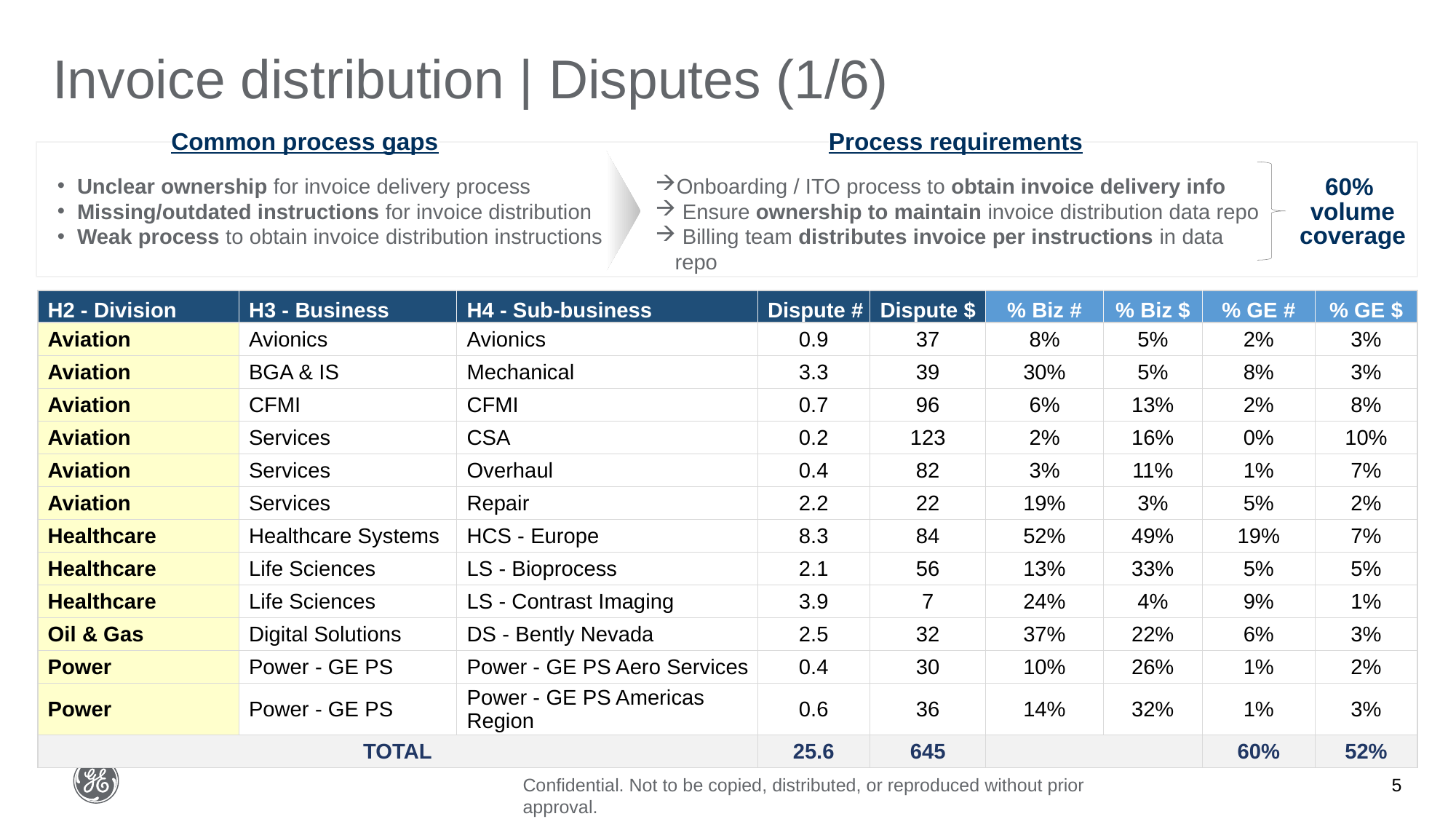

# Invoice distribution | Disputes (1/6)
Common process gaps
Process requirements

60%
volume
coverage
Unclear ownership for invoice delivery process
Missing/outdated instructions for invoice distribution
Weak process to obtain invoice distribution instructions
Onboarding / ITO process to obtain invoice delivery info
 Ensure ownership to maintain invoice distribution data repo
 Billing team distributes invoice per instructions in data repo

| H2 - Division | H3 - Business | H4 - Sub-business | Dispute # | Dispute $ | % Biz # | % Biz $ | % GE # | % GE $ |
| --- | --- | --- | --- | --- | --- | --- | --- | --- |
| Aviation | Avionics | Avionics | 0.9 | 37 | 8% | 5% | 2% | 3% |
| Aviation | BGA & IS | Mechanical | 3.3 | 39 | 30% | 5% | 8% | 3% |
| Aviation | CFMI | CFMI | 0.7 | 96 | 6% | 13% | 2% | 8% |
| Aviation | Services | CSA | 0.2 | 123 | 2% | 16% | 0% | 10% |
| Aviation | Services | Overhaul | 0.4 | 82 | 3% | 11% | 1% | 7% |
| Aviation | Services | Repair | 2.2 | 22 | 19% | 3% | 5% | 2% |
| Healthcare | Healthcare Systems | HCS - Europe | 8.3 | 84 | 52% | 49% | 19% | 7% |
| Healthcare | Life Sciences | LS - Bioprocess | 2.1 | 56 | 13% | 33% | 5% | 5% |
| Healthcare | Life Sciences | LS - Contrast Imaging | 3.9 | 7 | 24% | 4% | 9% | 1% |
| Oil & Gas | Digital Solutions | DS - Bently Nevada | 2.5 | 32 | 37% | 22% | 6% | 3% |
| Power | Power - GE PS | Power - GE PS Aero Services | 0.4 | 30 | 10% | 26% | 1% | 2% |
| Power | Power - GE PS | Power - GE PS Americas Region | 0.6 | 36 | 14% | 32% | 1% | 3% |
| TOTAL |  |  | 25.6 | 645 |  |  | 60% | 52% |
5